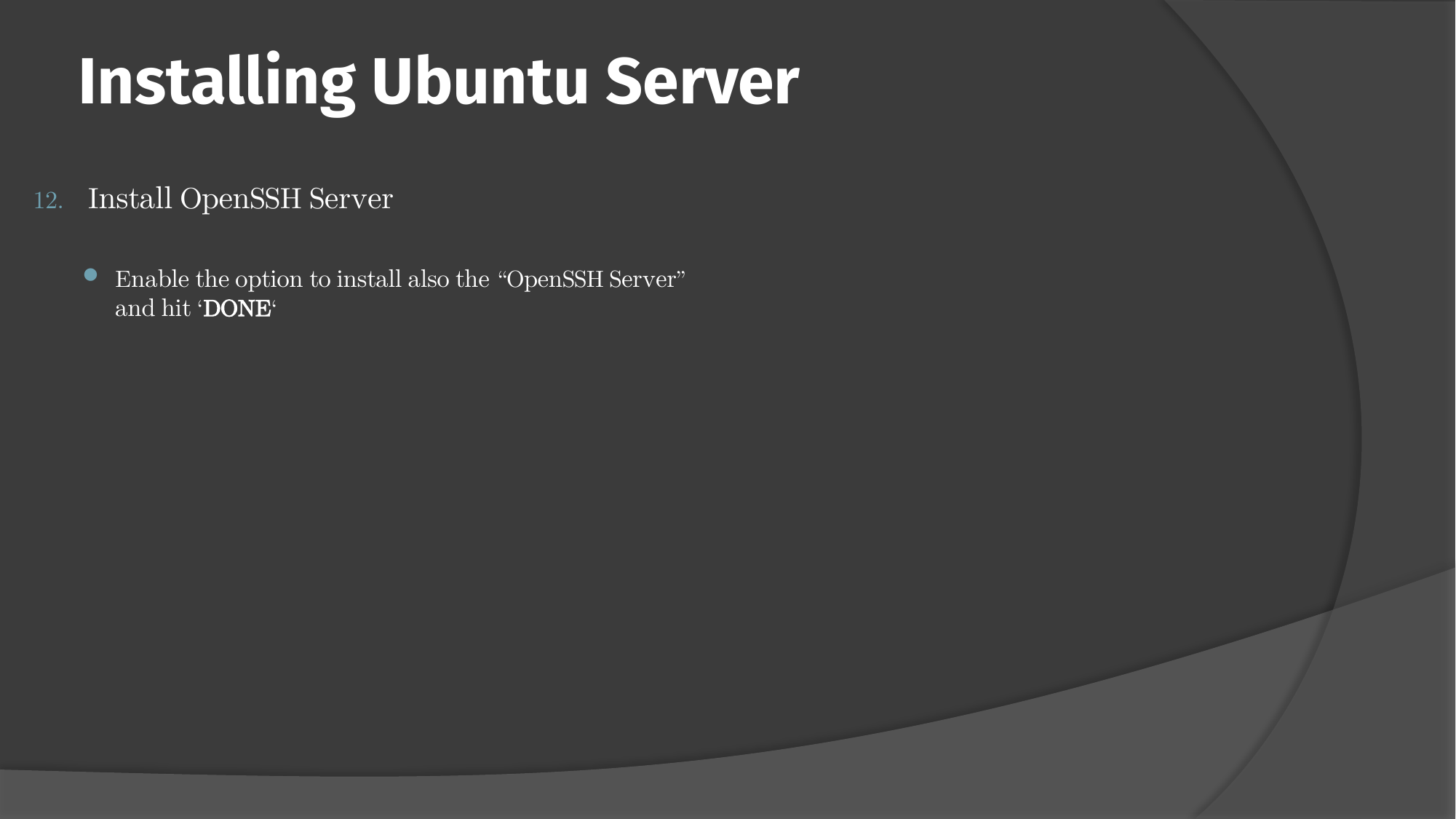

# Installing Ubuntu Server
Install OpenSSH Server

Enable the option to install also the “OpenSSH Server” and hit ‘DONE‘